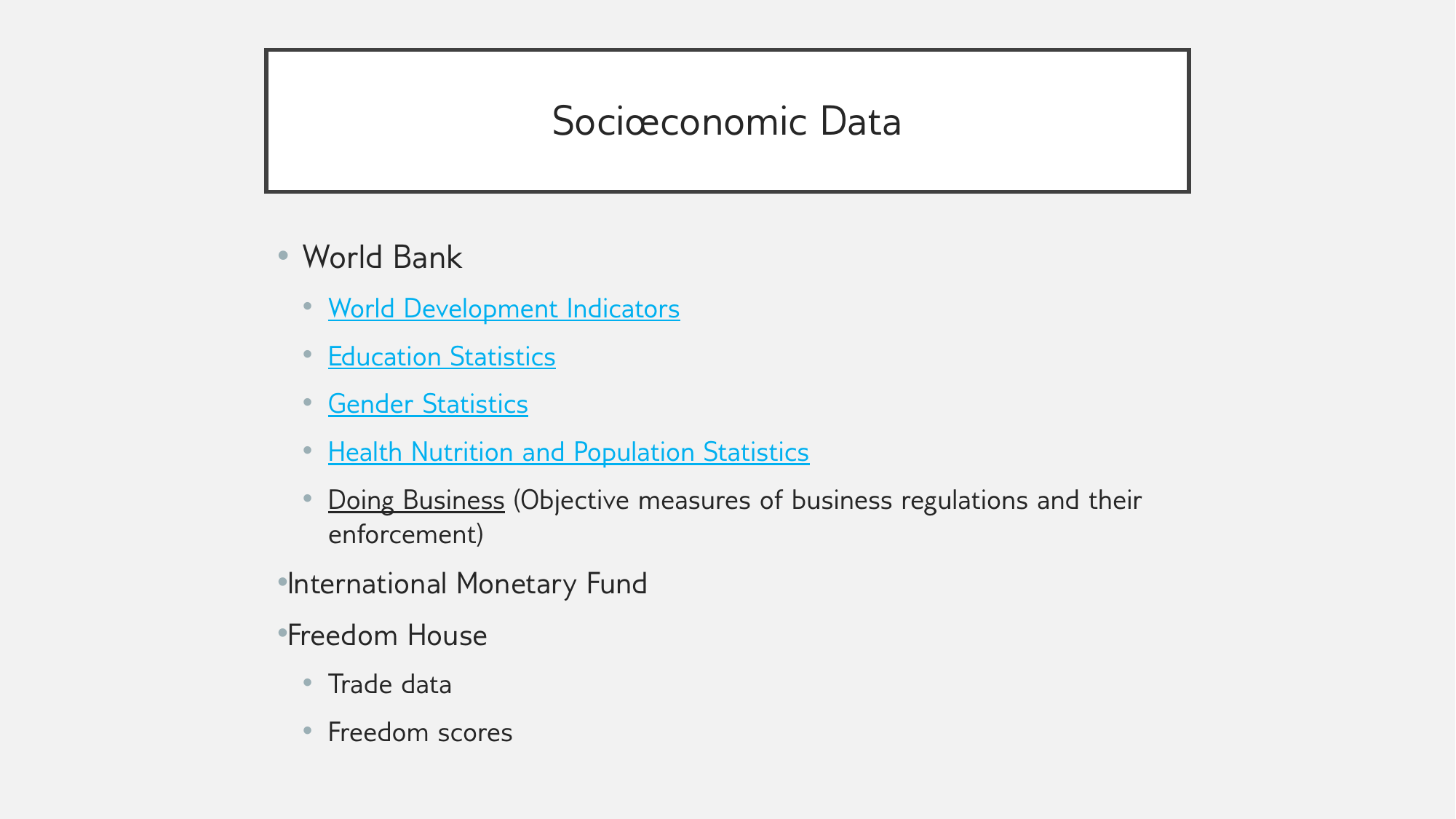

# Socioeconomic Data
World Bank
World Development Indicators
Education Statistics
Gender Statistics
Health Nutrition and Population Statistics
Doing Business (Objective measures of business regulations and their enforcement)
International Monetary Fund
Freedom House
Trade data
Freedom scores